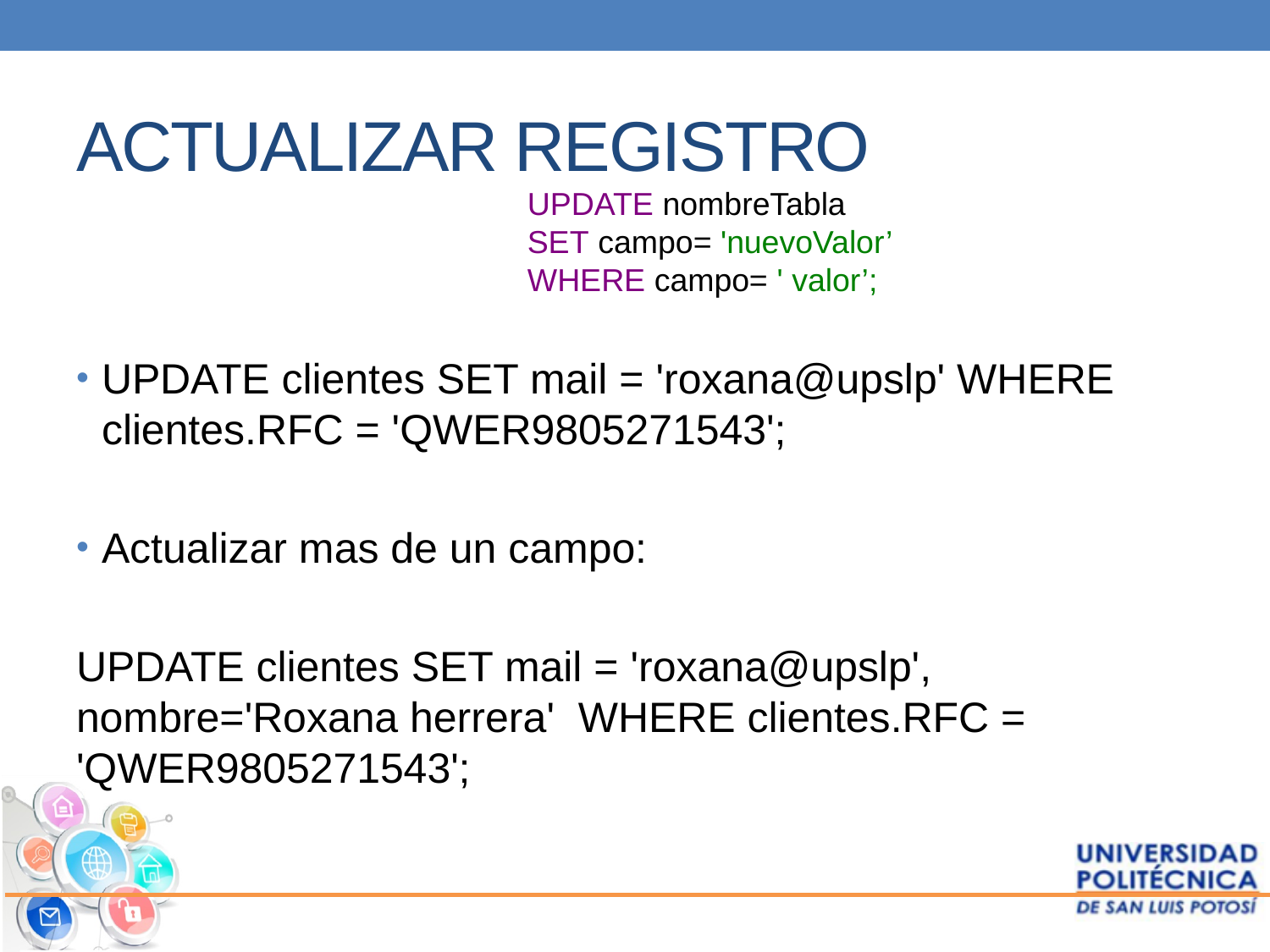

# ACTUALIZAR REGISTRO
UPDATE nombreTabla
SET campo= 'nuevoValor’
WHERE campo= ' valor’;

UPDATE clientes SET mail = 'roxana@upslp' WHERE clientes.RFC = 'QWER9805271543';

Actualizar mas de un campo:

UPDATE clientes SET mail = 'roxana@upslp', nombre='Roxana herrera'  WHERE clientes.RFC = 'QWER9805271543';